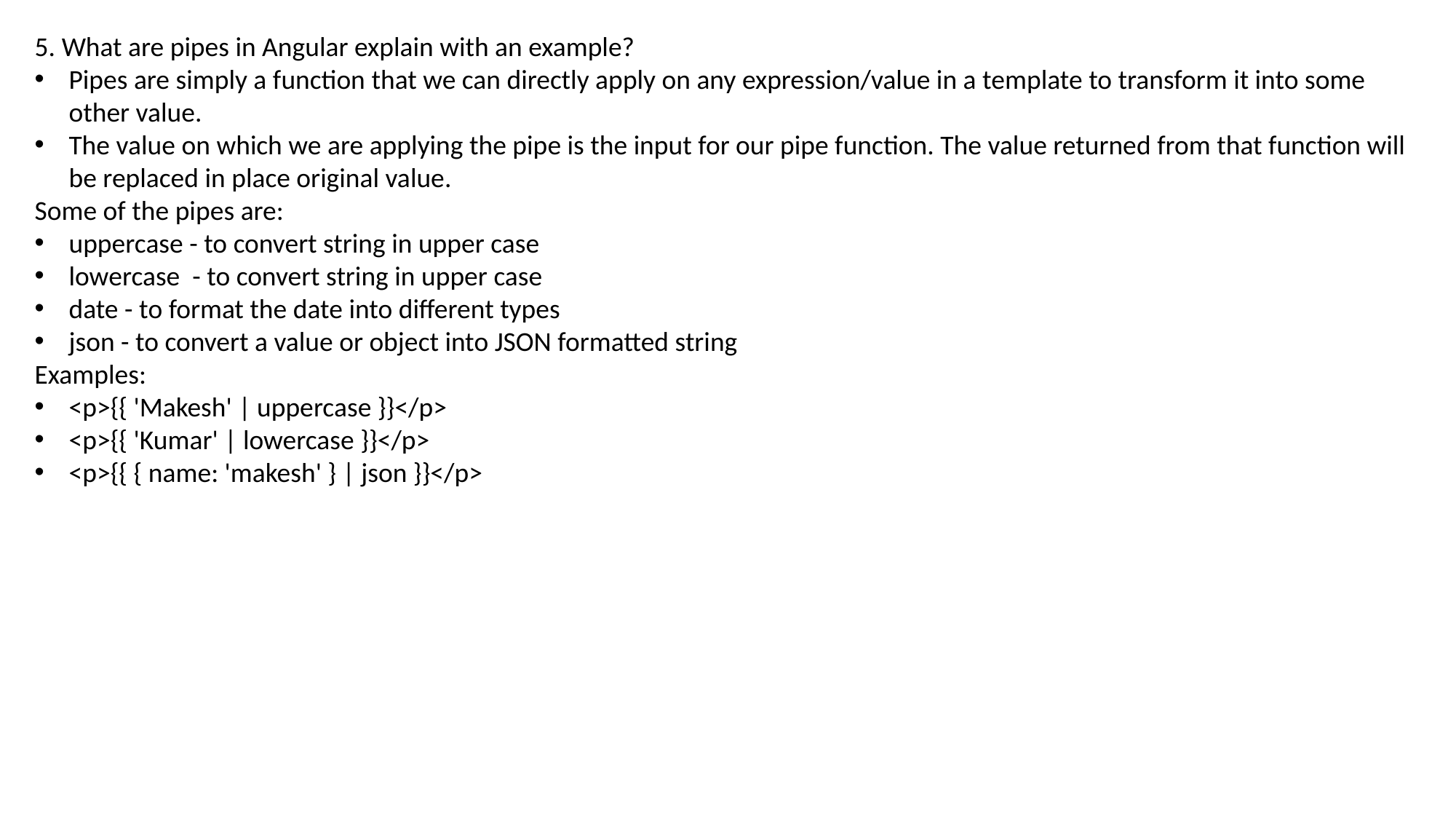

5. What are pipes in Angular explain with an example?
Pipes are simply a function that we can directly apply on any expression/value in a template to transform it into some other value.
The value on which we are applying the pipe is the input for our pipe function. The value returned from that function will be replaced in place original value.
Some of the pipes are:
uppercase - to convert string in upper case
lowercase  - to convert string in upper case
date - to format the date into different types
json - to convert a value or object into JSON formatted string
Examples:
<p>{{ 'Makesh' | uppercase }}</p>
<p>{{ 'Kumar' | lowercase }}</p>
<p>{{ { name: 'makesh' } | json }}</p>